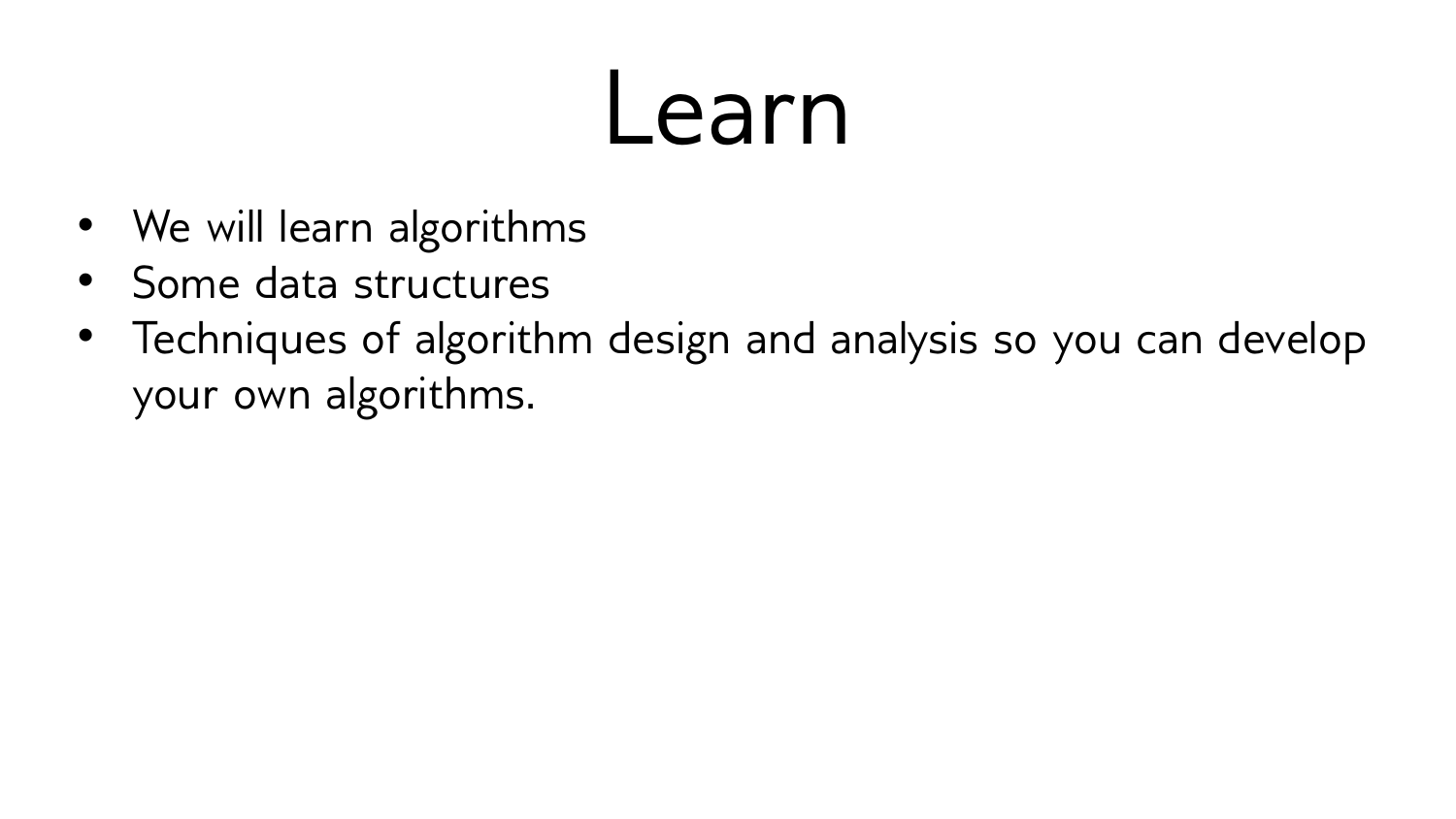

# Learn
We will learn algorithms
Some data structures
Techniques of algorithm design and analysis so you can develop your own algorithms.